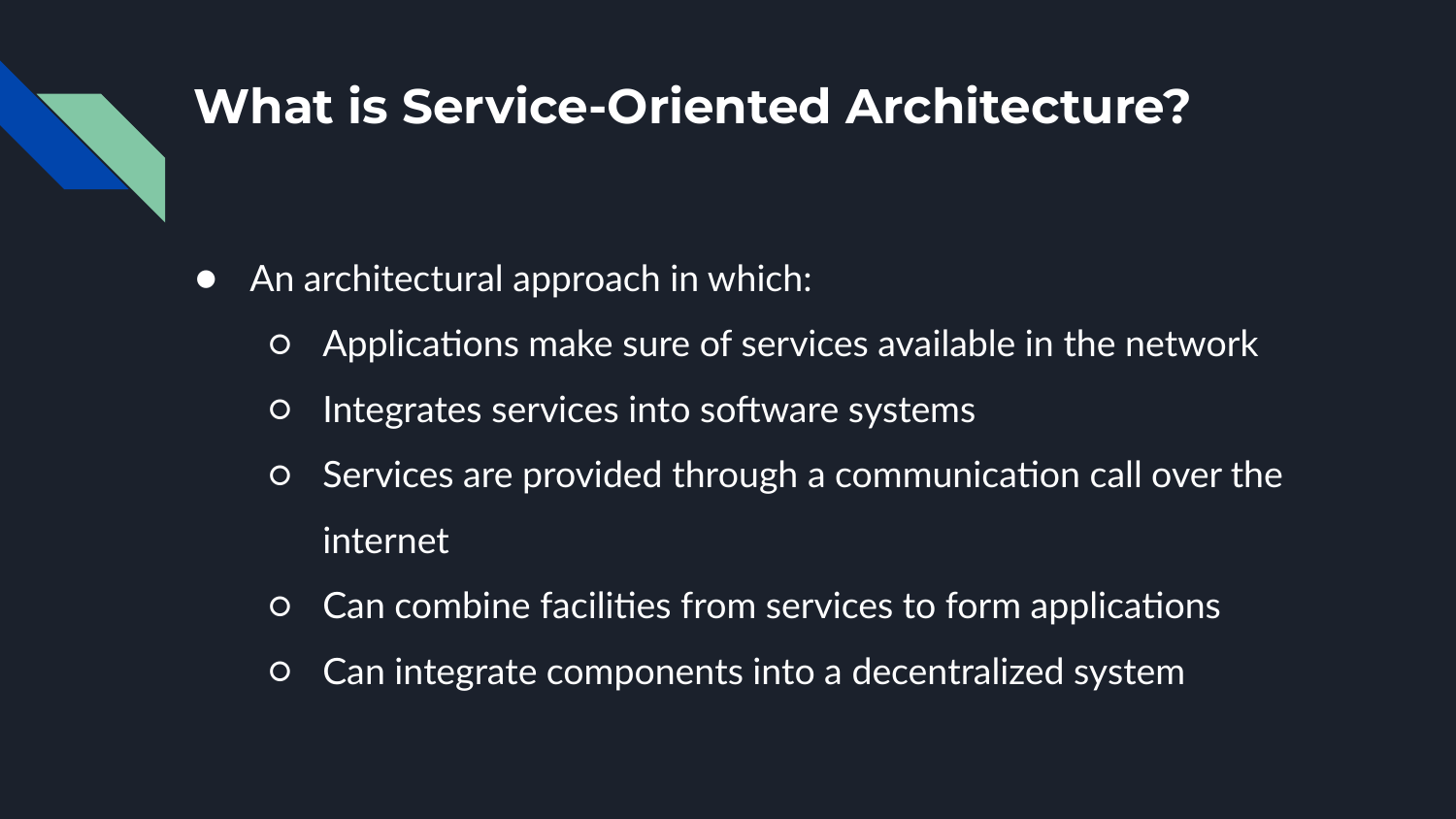

# What is Service-Oriented Architecture?
An architectural approach in which:
Applications make sure of services available in the network
Integrates services into software systems
Services are provided through a communication call over the internet
Can combine facilities from services to form applications
Can integrate components into a decentralized system